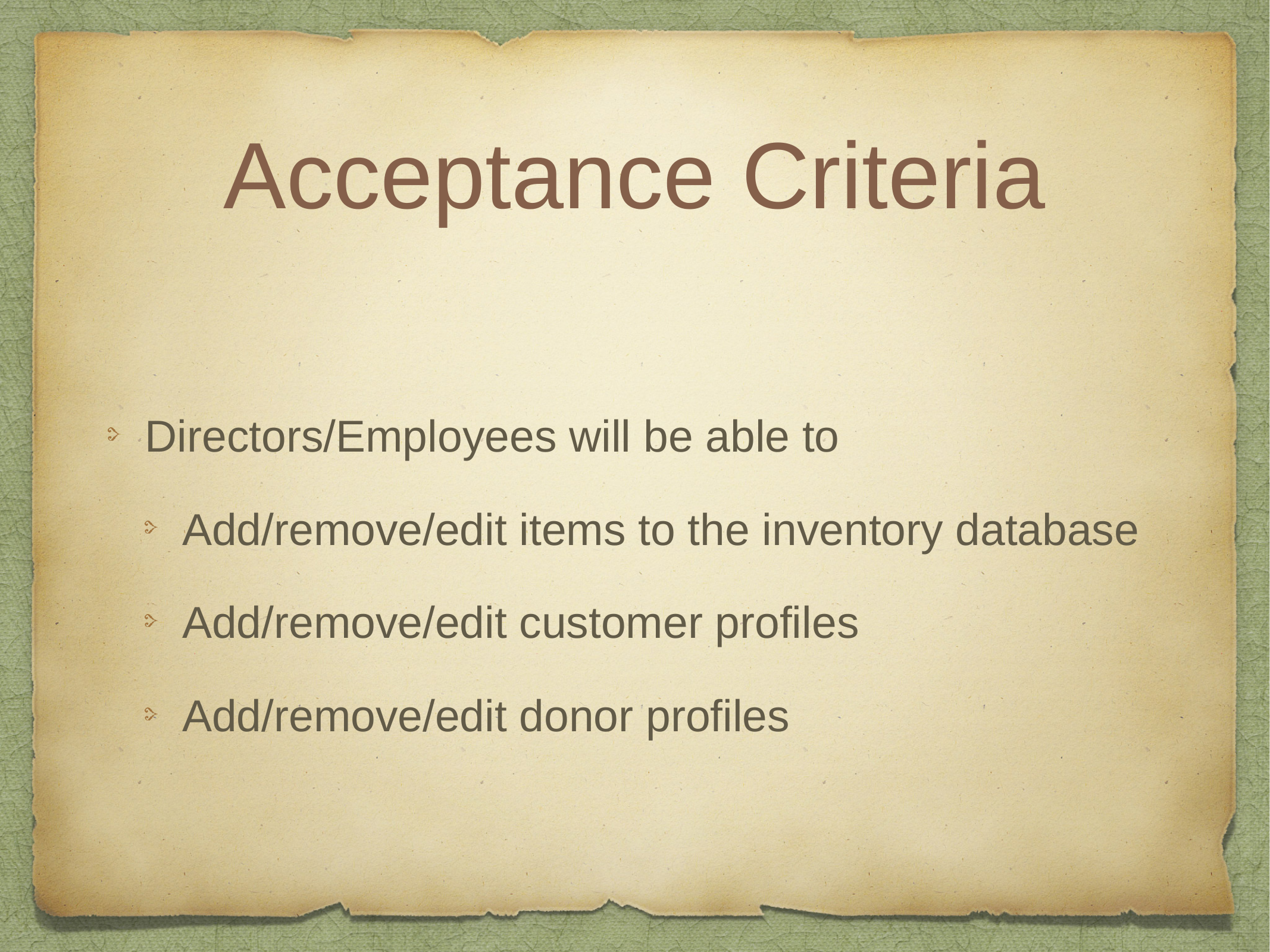

# Acceptance Criteria
Directors/Employees will be able to
Add/remove/edit items to the inventory database
Add/remove/edit customer profiles
Add/remove/edit donor profiles
12